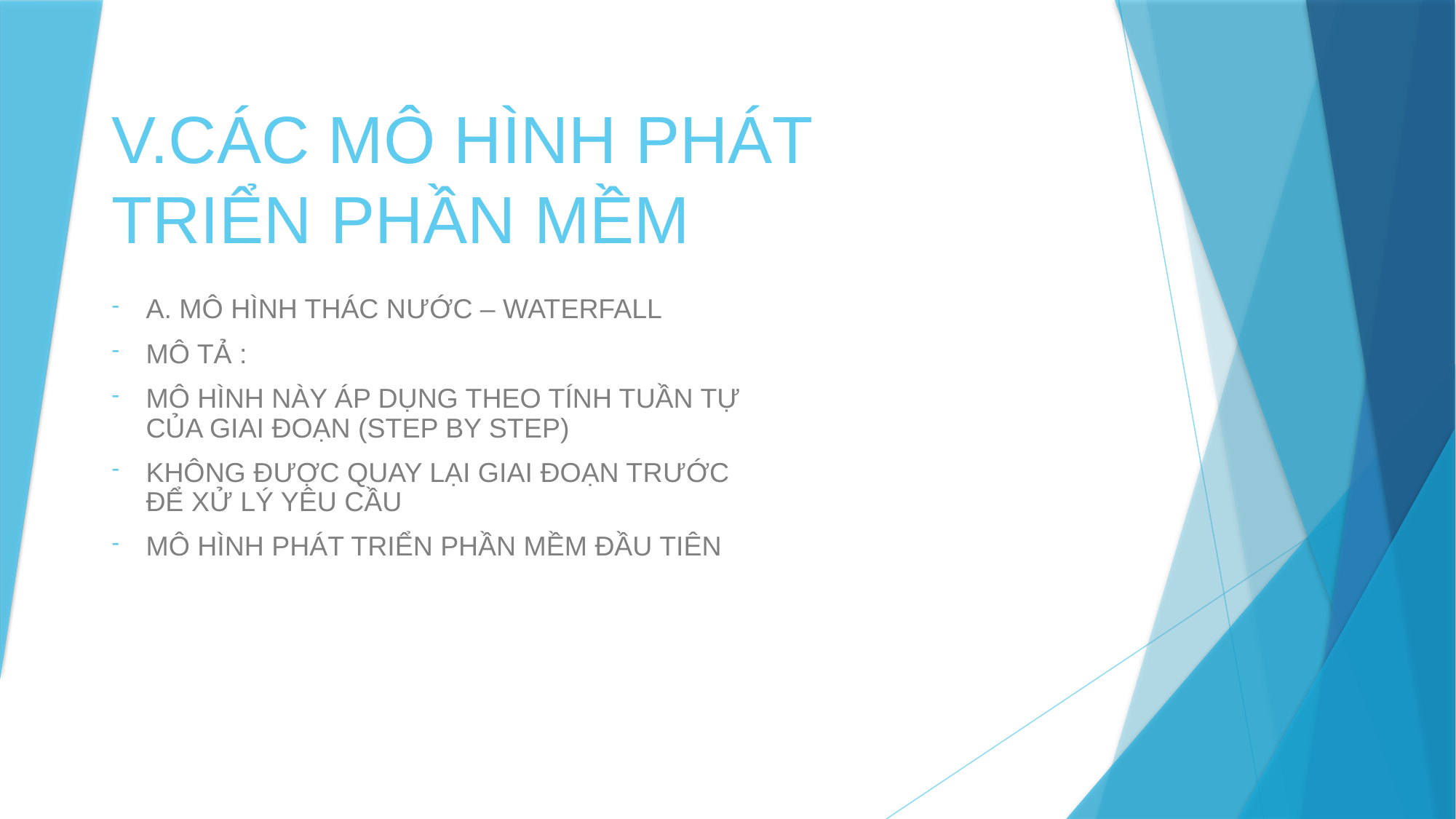

# V.CÁC MÔ HÌNH PHÁT TRIỂN PHẦN MỀM
A. MÔ HÌNH THÁC NƯỚC – WATERFALL
MÔ TẢ :
MÔ HÌNH NÀY ÁP DỤNG THEO TÍNH TUẦN TỰ CỦA GIAI ĐOẠN (STEP BY STEP)
KHÔNG ĐƯỢC QUAY LẠI GIAI ĐOẠN TRƯỚC ĐỂ XỬ LÝ YÊU CẦU
MÔ HÌNH PHÁT TRIỂN PHẦN MỀM ĐẦU TIÊN